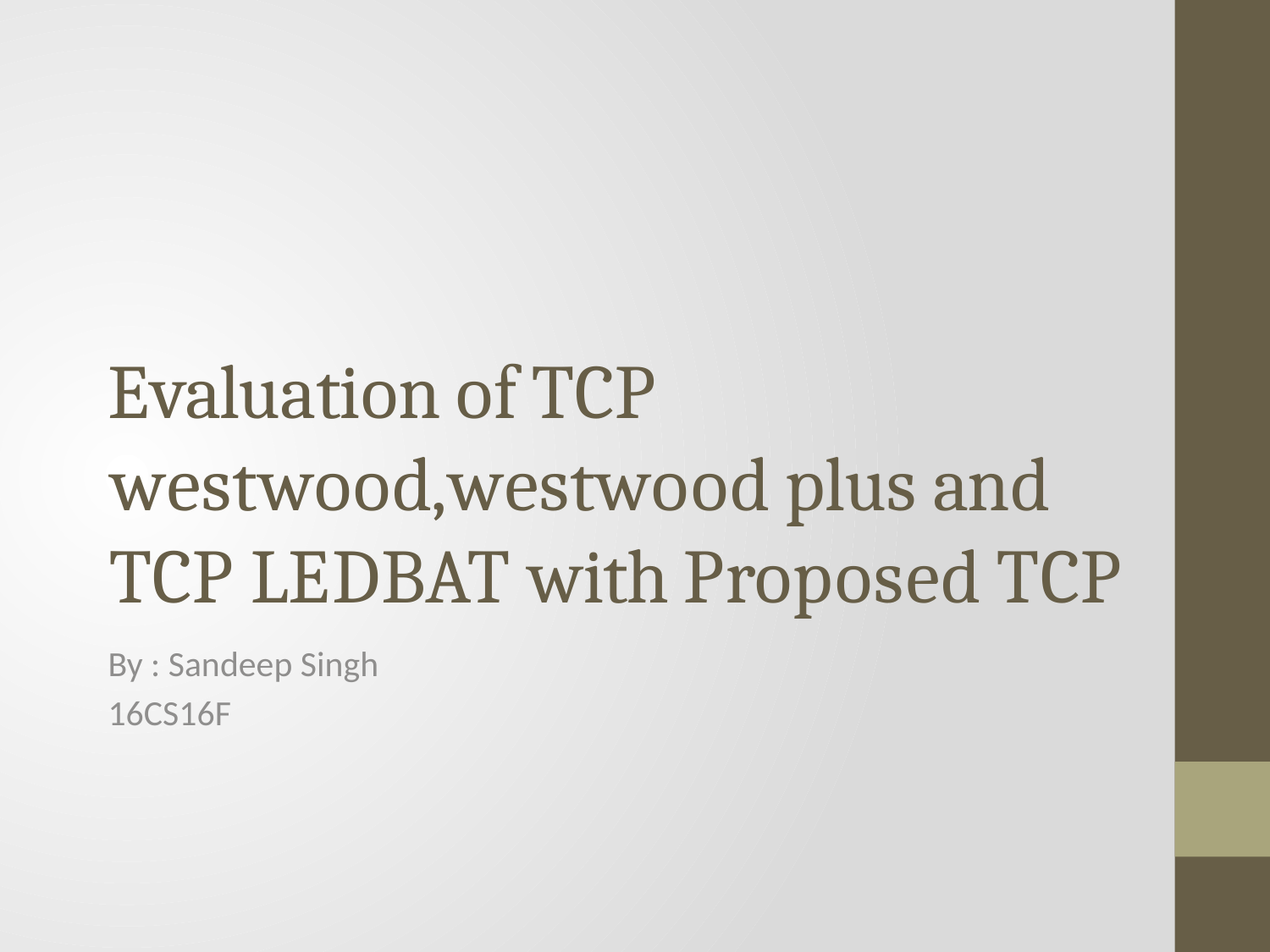

# Evaluation of TCP westwood,westwood plus and TCP LEDBAT with Proposed TCP
By : Sandeep Singh
16CS16F